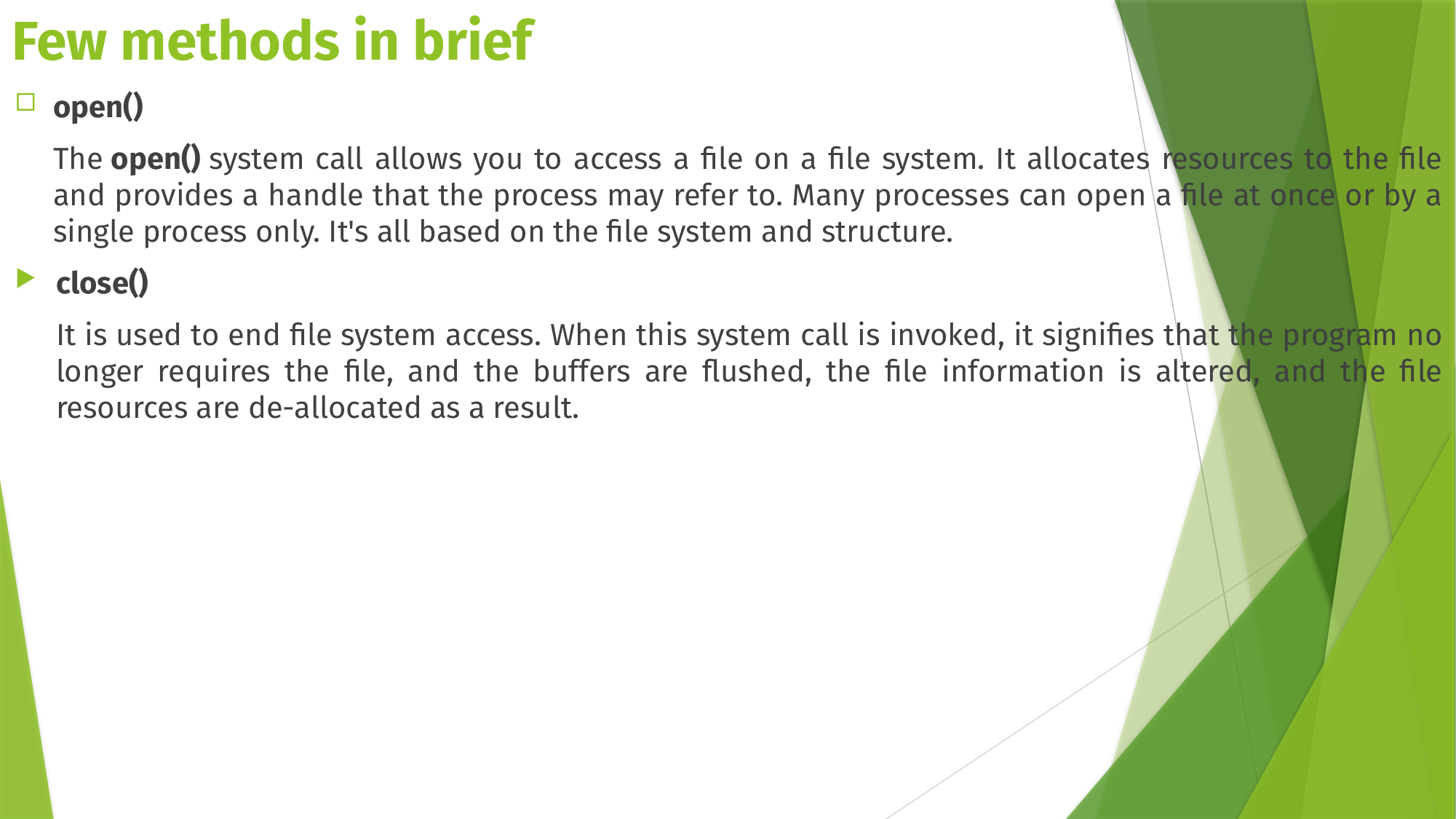

Few methods in brief
open()
	The open() system call allows you to access a file on a file system. It allocates resources to the file and provides a handle that the process may refer to. Many processes can open a file at once or by a single process only. It's all based on the file system and structure.
close()
	It is used to end file system access. When this system call is invoked, it signifies that the program no longer requires the file, and the buffers are flushed, the file information is altered, and the file resources are de-allocated as a result.